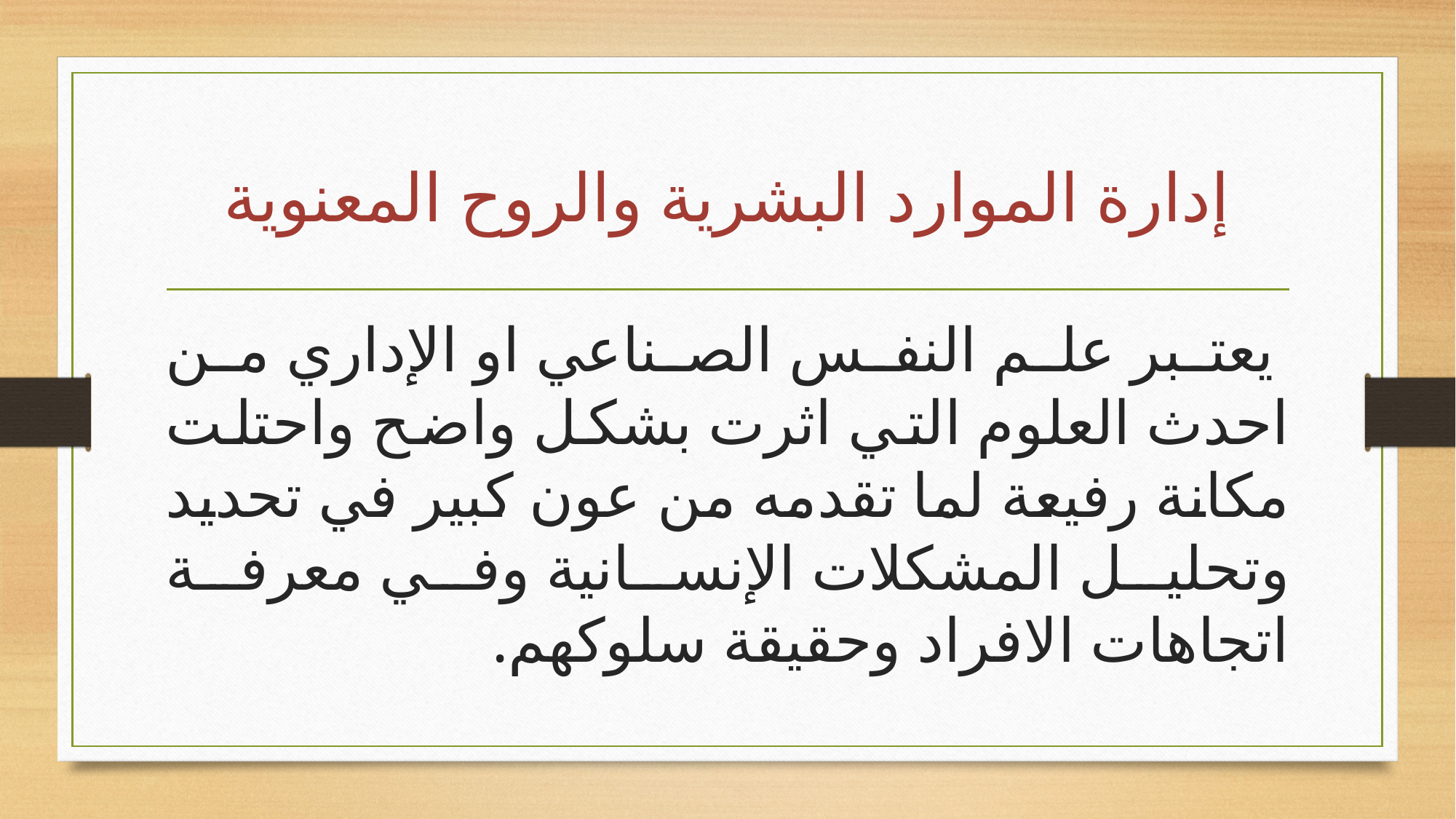

# إدارة الموارد البشرية والروح المعنوية
 يعتبر علم النفس الصناعي او الإداري من احدث العلوم التي اثرت بشكل واضح واحتلت مكانة رفيعة لما تقدمه من عون كبير في تحديد وتحليل المشكلات الإنسانية وفي معرفة اتجاهات الافراد وحقيقة سلوكهم.